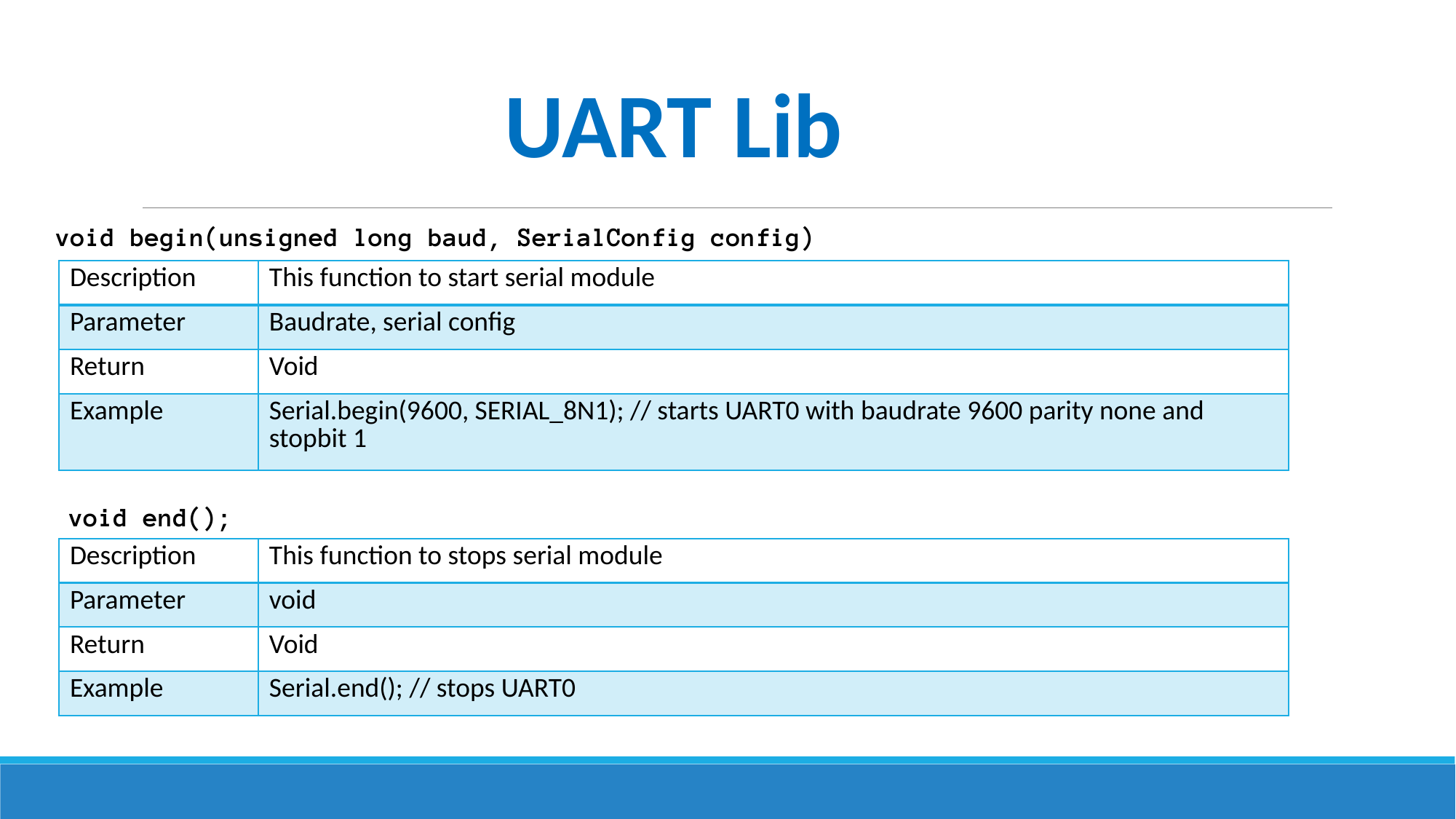

UART Lib
void begin(unsigned long baud, SerialConfig config)
| Description | This function to start serial module |
| --- | --- |
| Parameter | Baudrate, serial config |
| Return | Void |
| Example | Serial.begin(9600, SERIAL\_8N1); // starts UART0 with baudrate 9600 parity none and stopbit 1 |
void end();
| Description | This function to stops serial module |
| --- | --- |
| Parameter | void |
| Return | Void |
| Example | Serial.end(); // stops UART0 |